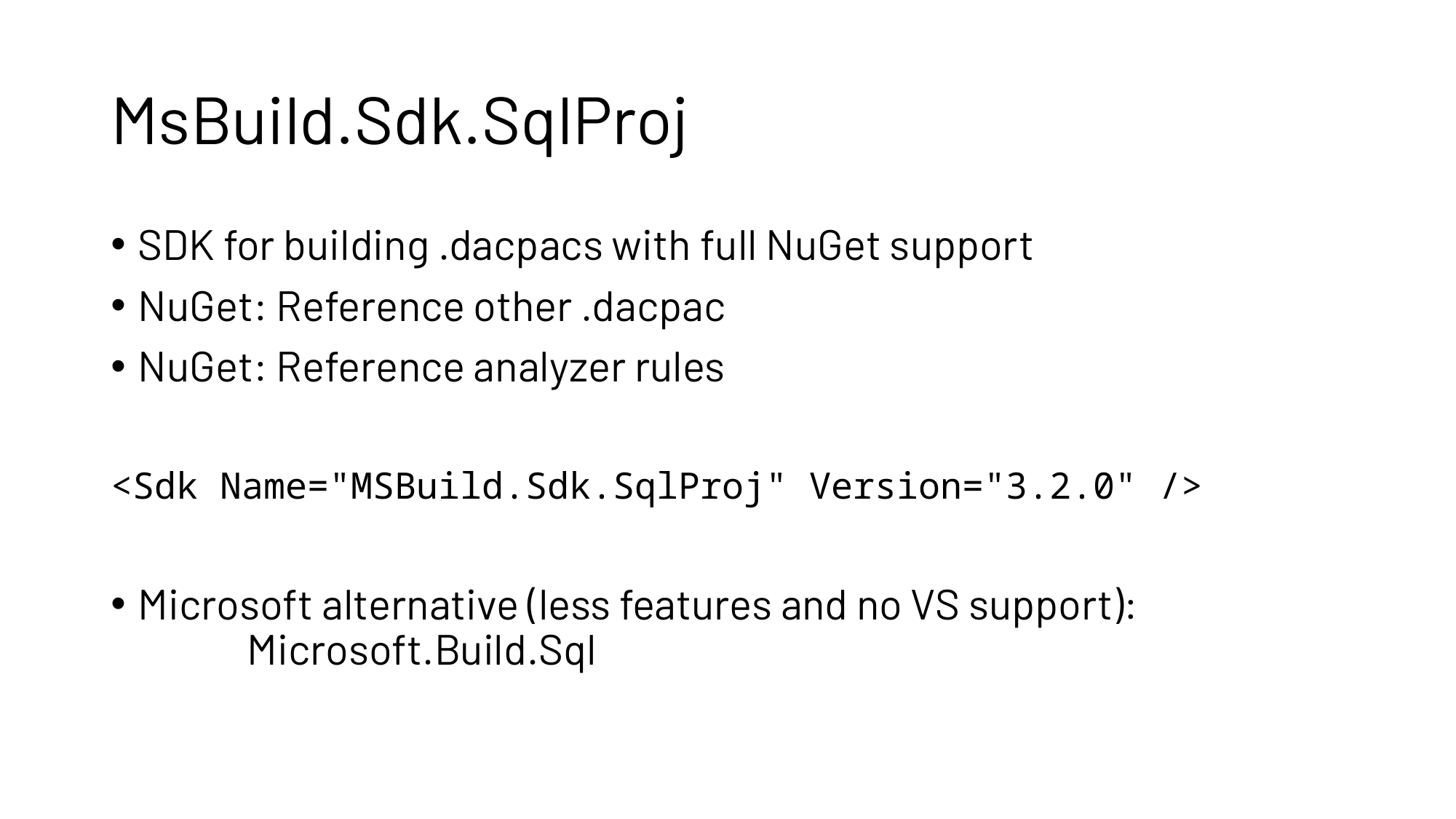

# MsBuild.Sdk.SqlProj
SDK for building .dacpacs with full NuGet support
NuGet: Reference other .dacpac
NuGet: Reference analyzer rules

<Sdk Name="MSBuild.Sdk.SqlProj" Version="3.2.0" />

Microsoft alternative (less features and no VS support):
	Microsoft.Build.Sql